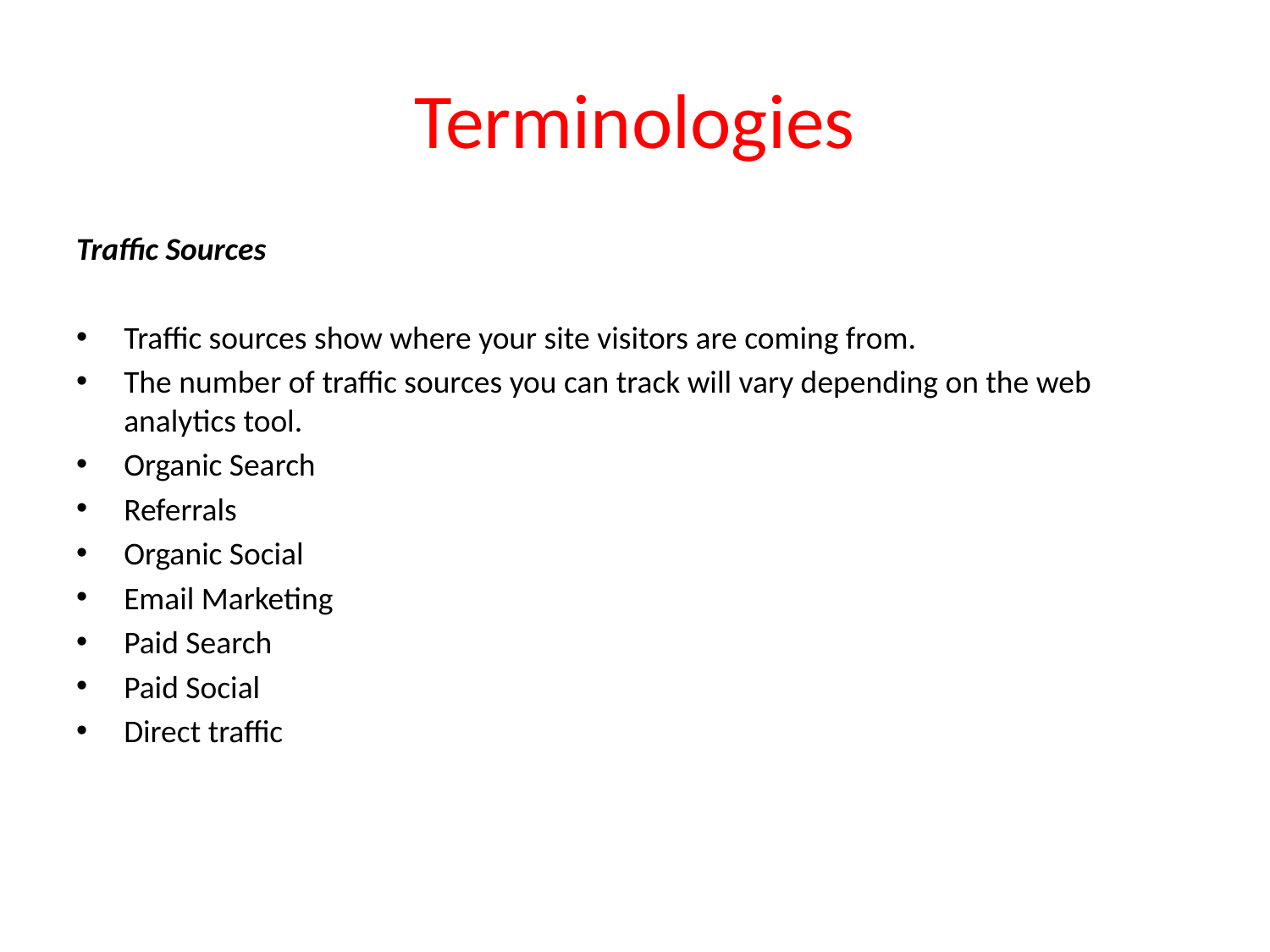

# Terminologies
Traffic Sources

Traffic sources show where your site visitors are coming from.
The number of traffic sources you can track will vary depending on the web analytics tool.
Organic Search
Referrals
Organic Social
Email Marketing
Paid Search
Paid Social
Direct traffic